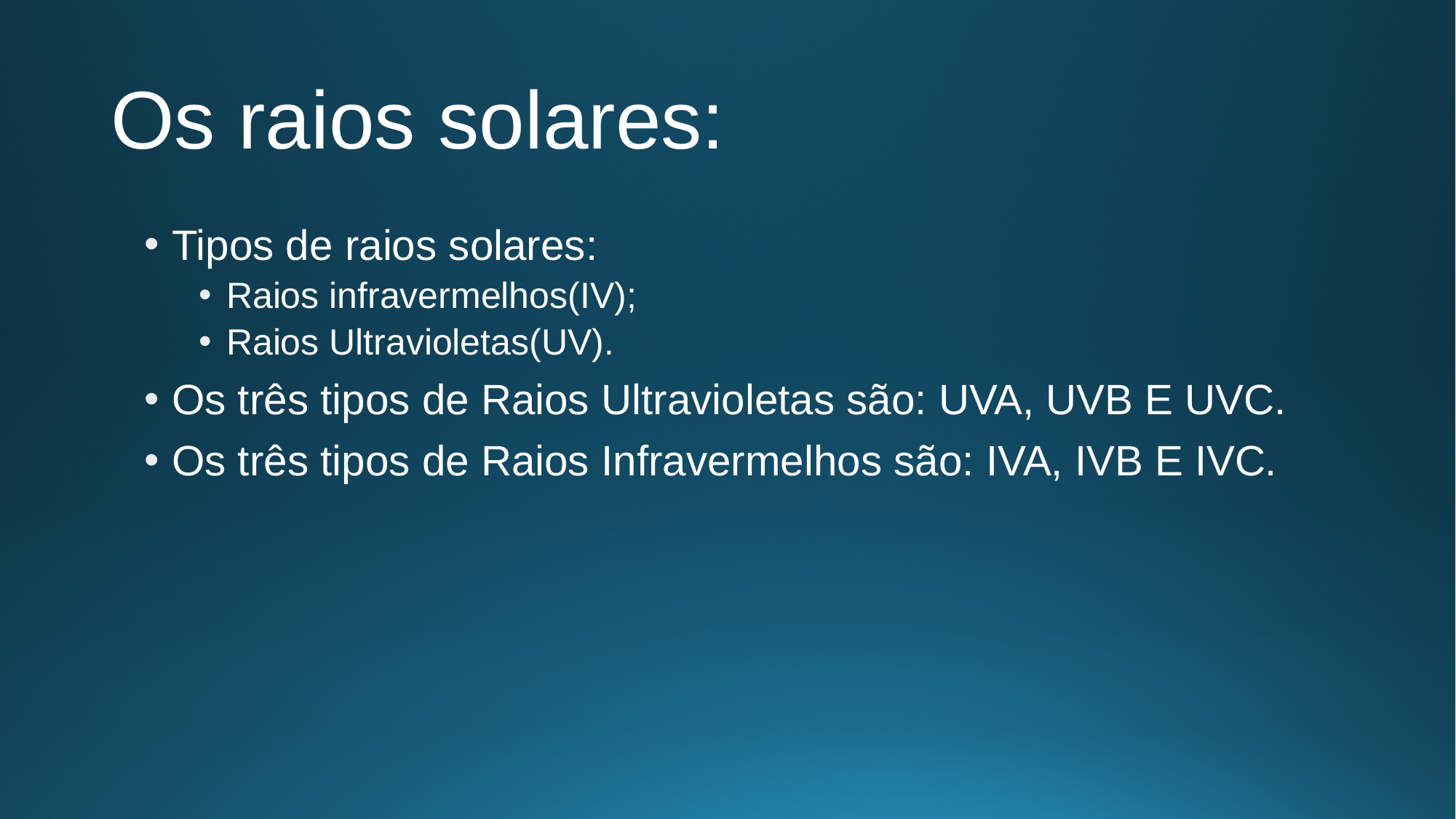

# Os raios solares:
Tipos de raios solares:
Raios infravermelhos(IV);
Raios Ultravioletas(UV).
Os três tipos de Raios Ultravioletas são: UVA, UVB E UVC.
Os três tipos de Raios Infravermelhos são: IVA, IVB E IVC.